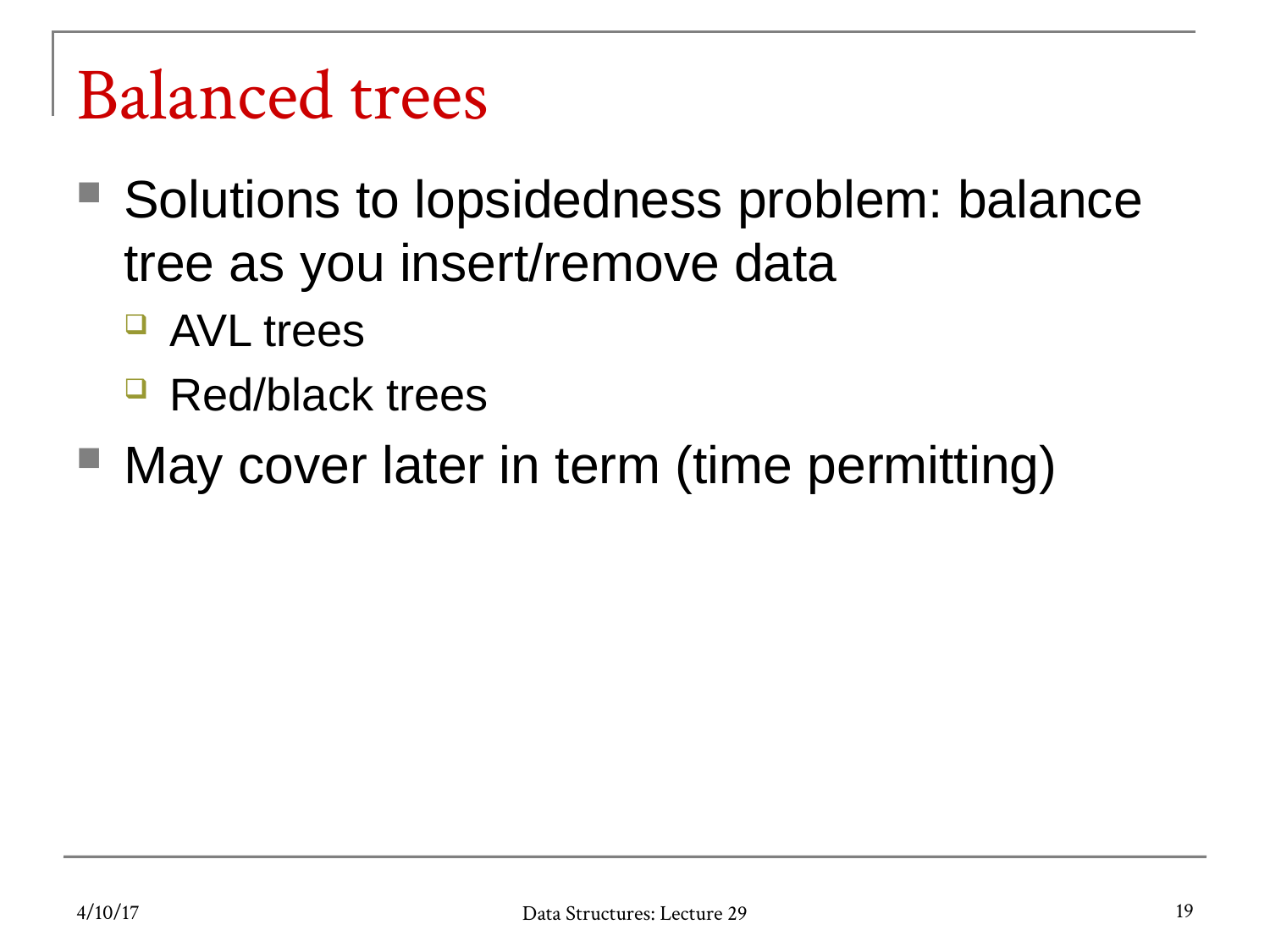

# Balanced trees
Solutions to lopsidedness problem: balance tree as you insert/remove data
AVL trees
Red/black trees
May cover later in term (time permitting)
4/10/17
19
Data Structures: Lecture 29